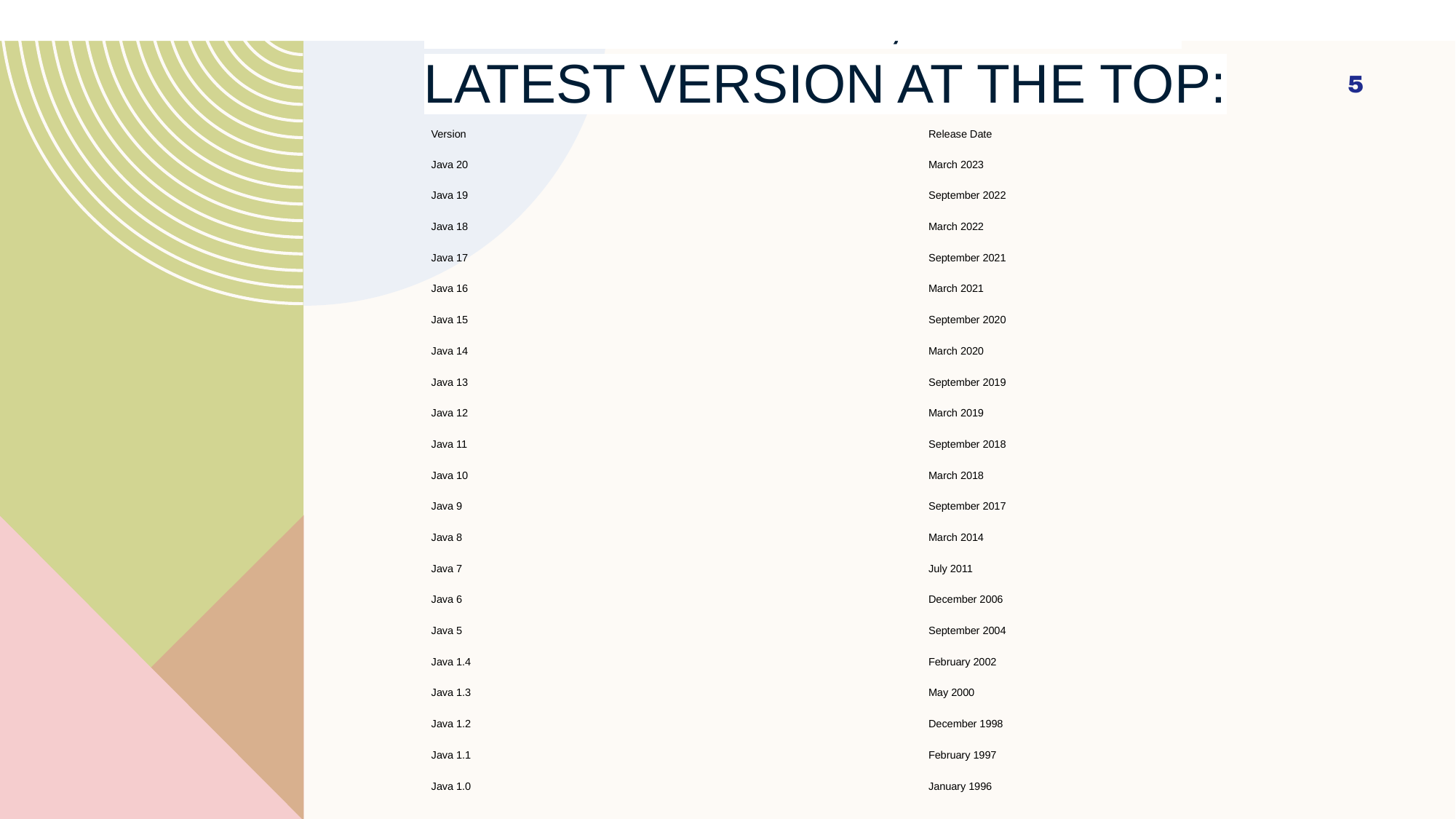

5
# Here is a table of Java versions from the beginning to the present, with the latest version at the top:
| Version | Release Date |
| --- | --- |
| Java 20 | March 2023 |
| Java 19 | September 2022 |
| Java 18 | March 2022 |
| Java 17 | September 2021 |
| Java 16 | March 2021 |
| Java 15 | September 2020 |
| Java 14 | March 2020 |
| Java 13 | September 2019 |
| Java 12 | March 2019 |
| Java 11 | September 2018 |
| Java 10 | March 2018 |
| Java 9 | September 2017 |
| Java 8 | March 2014 |
| Java 7 | July 2011 |
| Java 6 | December 2006 |
| Java 5 | September 2004 |
| Java 1.4 | February 2002 |
| Java 1.3 | May 2000 |
| Java 1.2 | December 1998 |
| Java 1.1 | February 1997 |
| Java 1.0 | January 1996 |